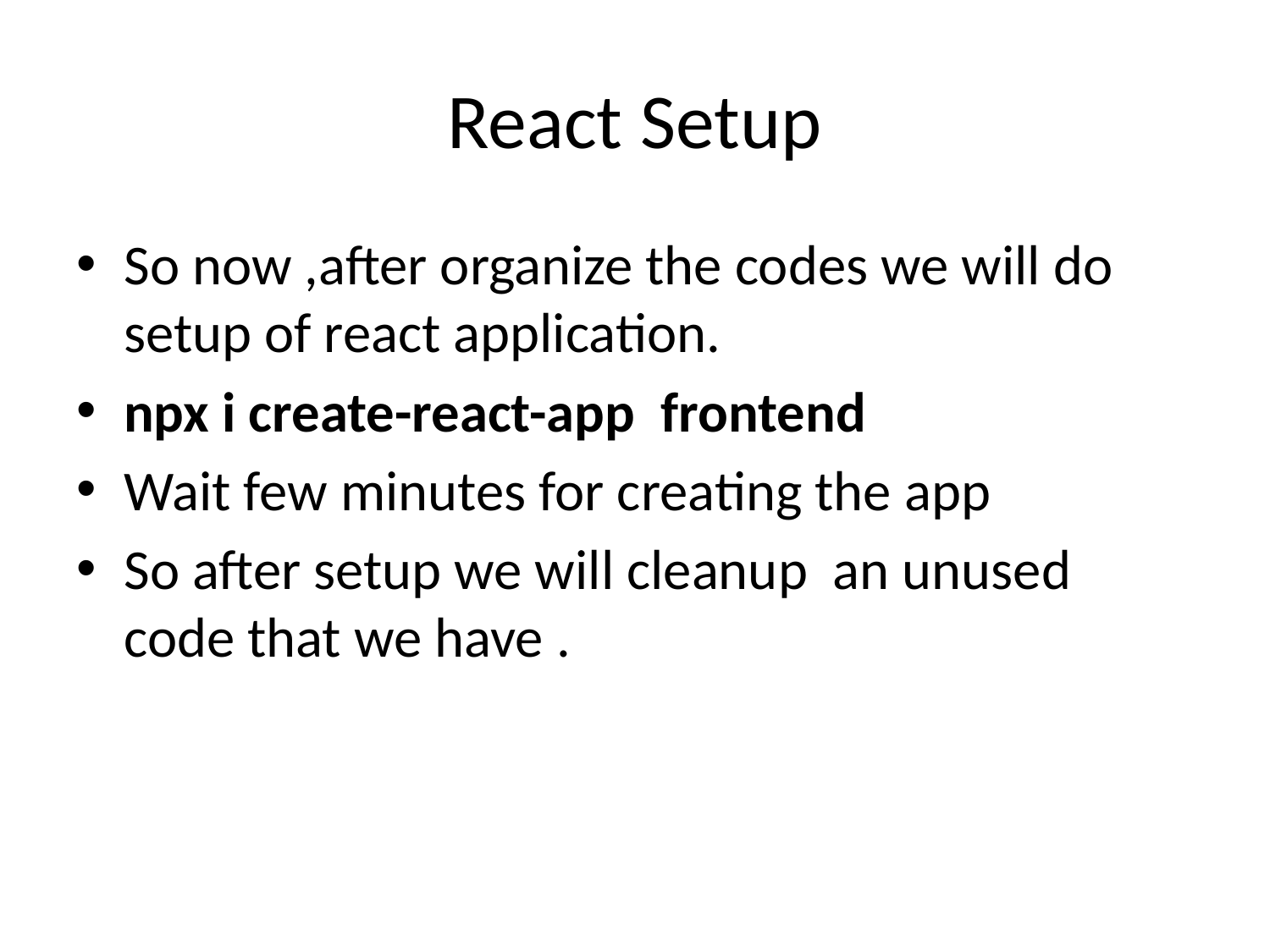

# React Setup
So now ,after organize the codes we will do setup of react application.
npx i create-react-app  frontend
Wait few minutes for creating the app
So after setup we will cleanup  an unused code that we have .